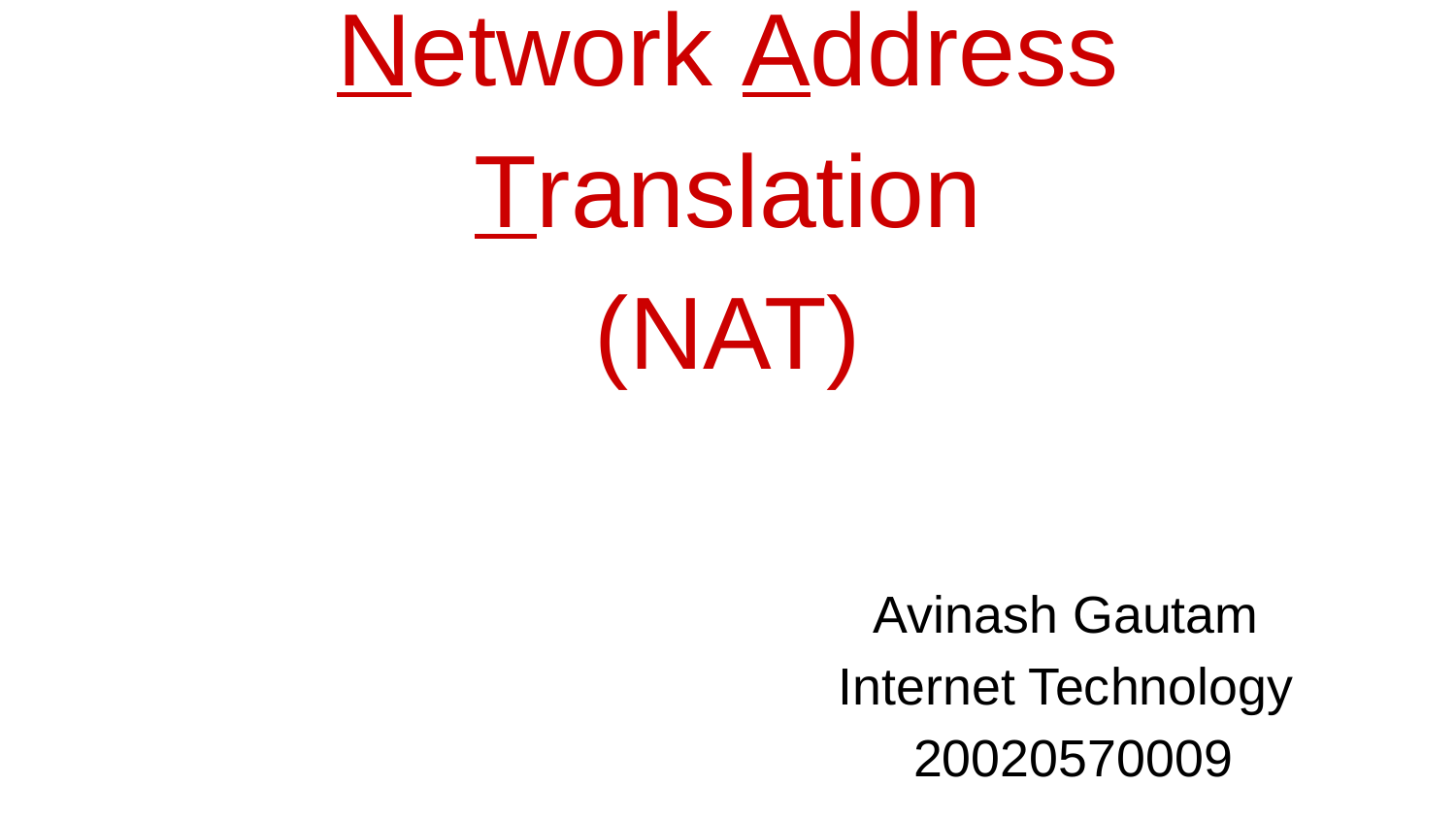

# Network Address Translation
(NAT)
Avinash Gautam
Internet Technology
 20020570009